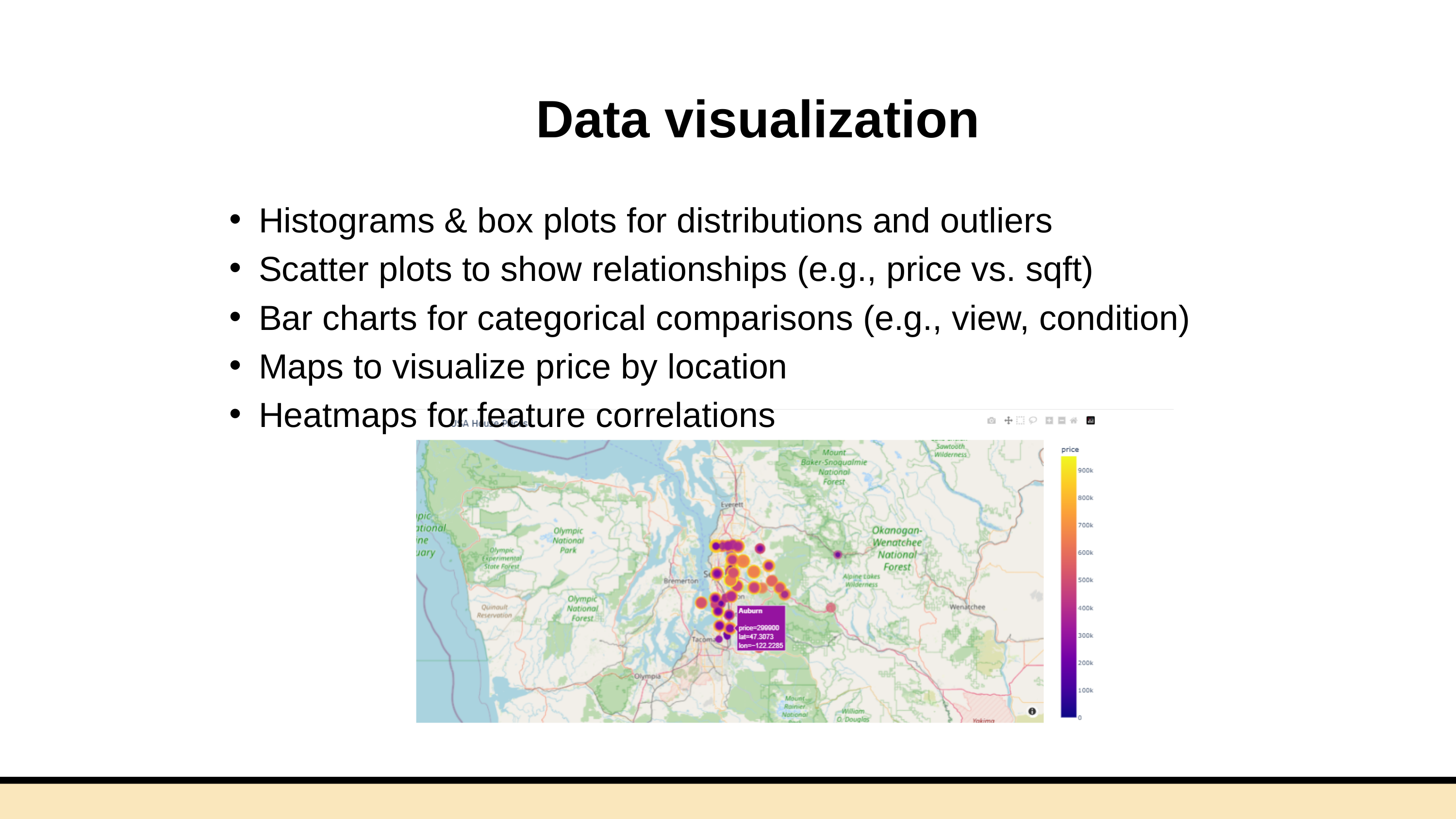

Data visualization
Histograms & box plots for distributions and outliers
Scatter plots to show relationships (e.g., price vs. sqft)
Bar charts for categorical comparisons (e.g., view, condition)
Maps to visualize price by location
Heatmaps for feature correlations